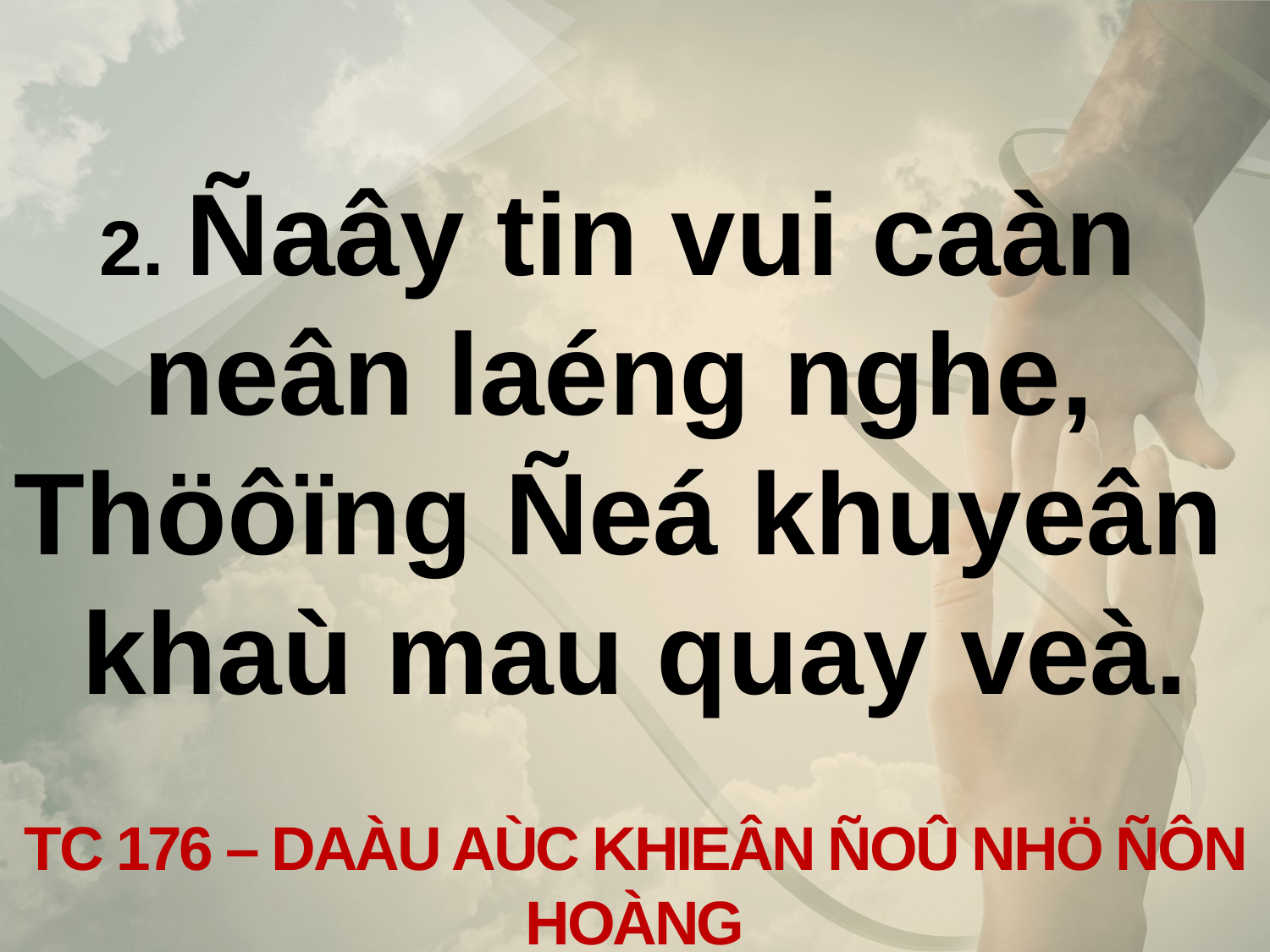

2. Ñaây tin vui caàn
neân laéng nghe,
Thöôïng Ñeá khuyeân
khaù mau quay veà.
TC 176 – DAÀU AÙC KHIEÂN ÑOÛ NHÖ ÑÔN HOÀNG